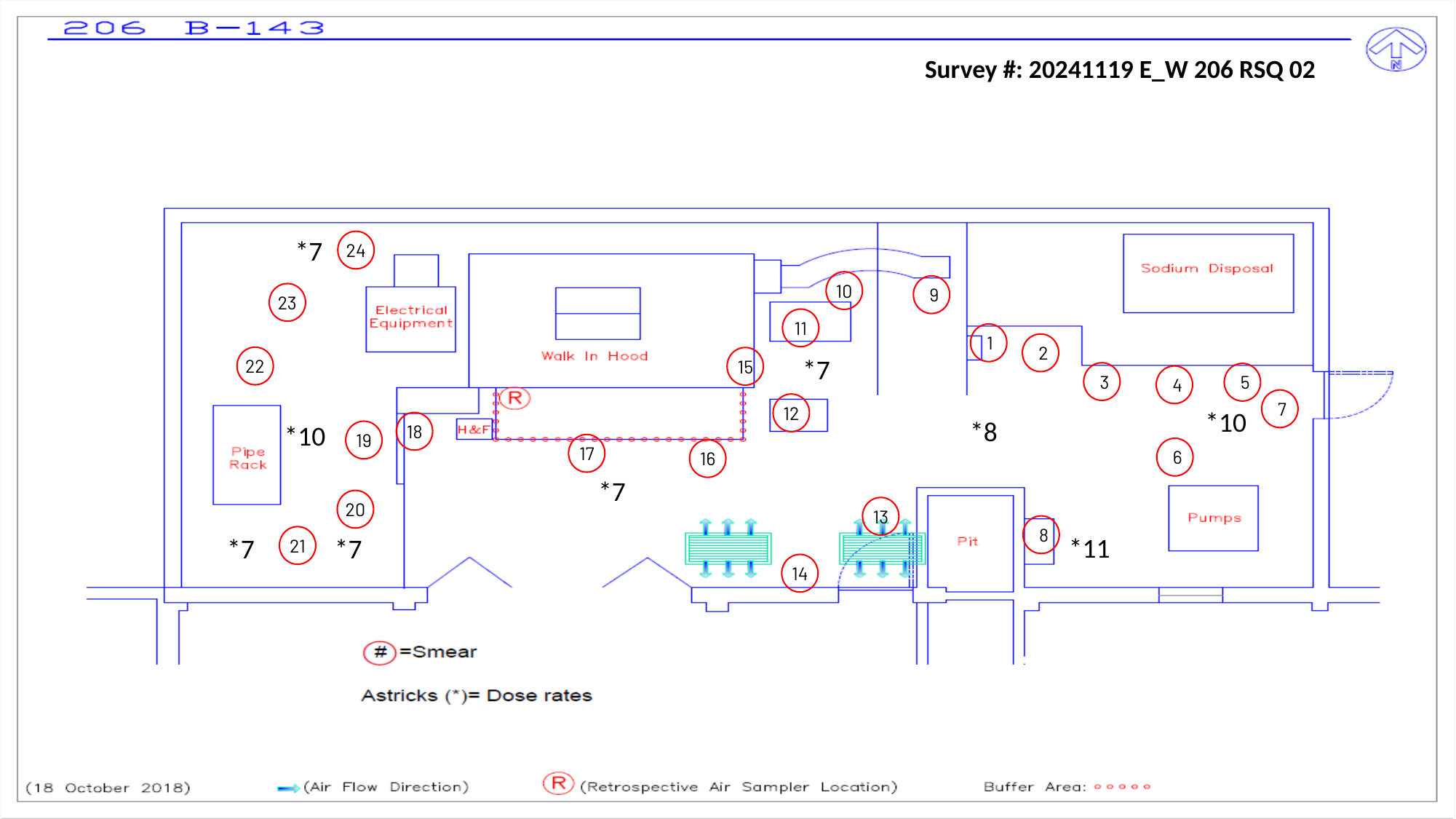

Survey #: 20241119 E_W 206 RSQ 02
*7
24
10
9
23
11
1
2
*7
22
15
3
5
4
7
12
*10
*8
18
*10
19
17
6
16
*7
20
13
8
*11
*7
*7
21
14